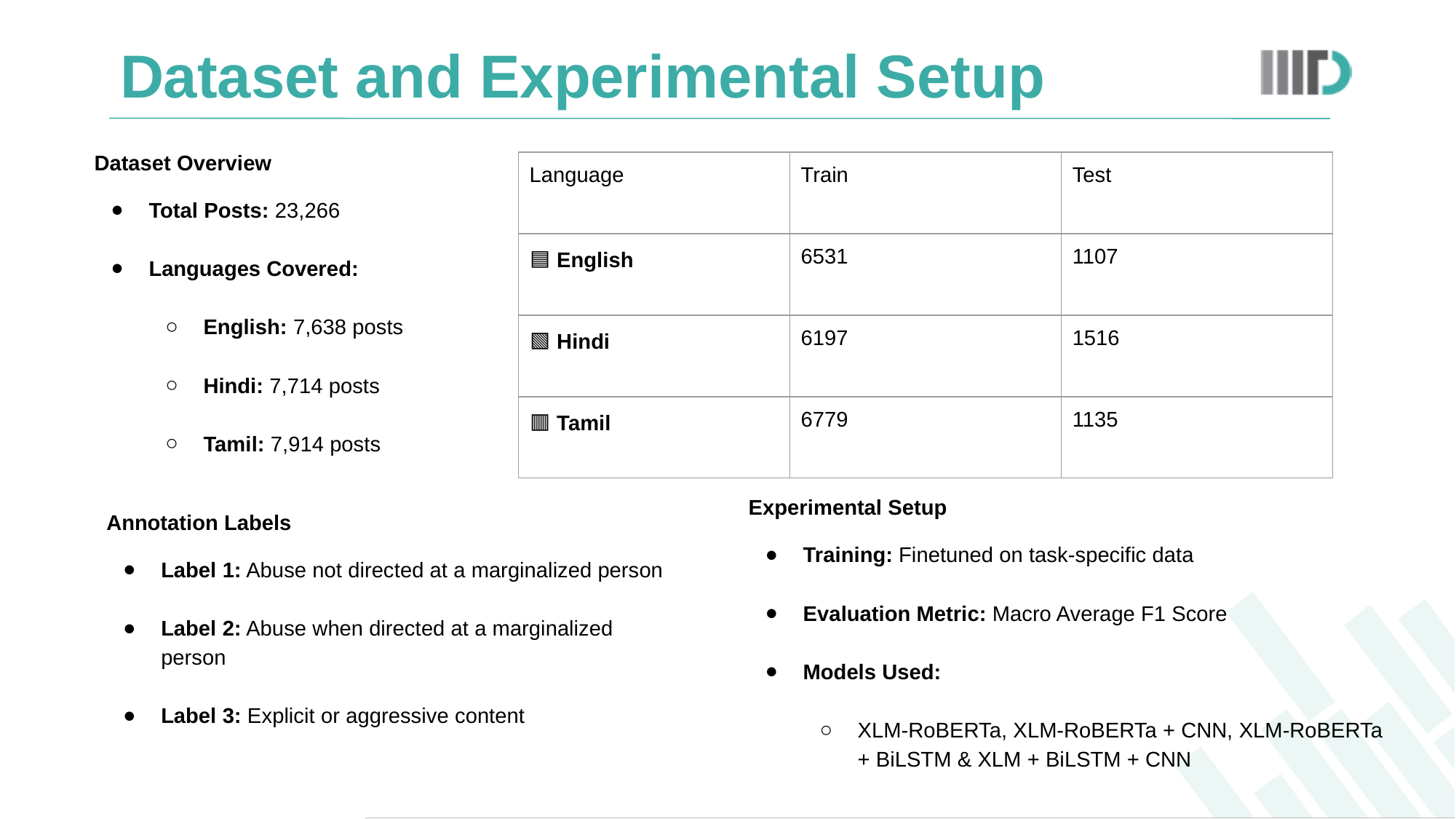

# Dataset and Experimental Setup
Dataset Overview
Total Posts: 23,266
Languages Covered:
English: 7,638 posts
Hindi: 7,714 posts
Tamil: 7,914 posts

| Language | Train | Test |
| --- | --- | --- |
| 🟦 English | 6531 | 1107 |
| 🟩 Hindi | 6197 | 1516 |
| 🟥 Tamil | 6779 | 1135 |

Experimental Setup
Training: Finetuned on task-specific data
Evaluation Metric: Macro Average F1 Score
Models Used:
XLM-RoBERTa, XLM-RoBERTa + CNN, XLM-RoBERTa + BiLSTM & XLM + BiLSTM + CNN

Annotation Labels
Label 1: Abuse not directed at a marginalized person
Label 2: Abuse when directed at a marginalized person
Label 3: Explicit or aggressive content